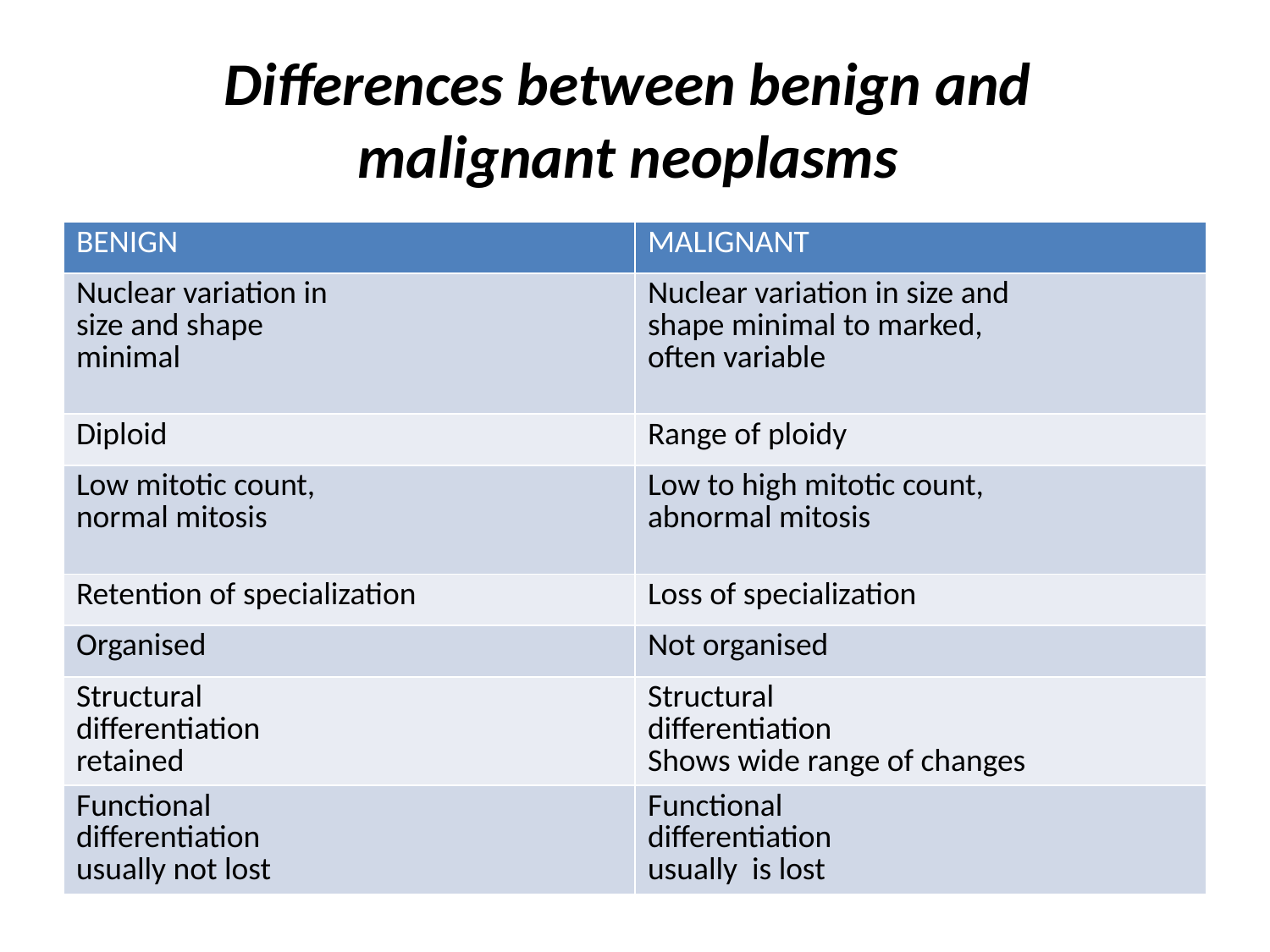

# Differences between benign and malignant neoplasms
| BENIGN | MALIGNANT |
| --- | --- |
| Nuclear variation in size and shape minimal | Nuclear variation in size and shape minimal to marked, often variable |
| Diploid | Range of ploidy |
| Low mitotic count, normal mitosis | Low to high mitotic count, abnormal mitosis |
| Retention of specialization | Loss of specialization |
| Organised | Not organised |
| Structural differentiation retained | Structural differentiation Shows wide range of changes |
| Functional differentiation usually not lost | Functional differentiation usually is lost |